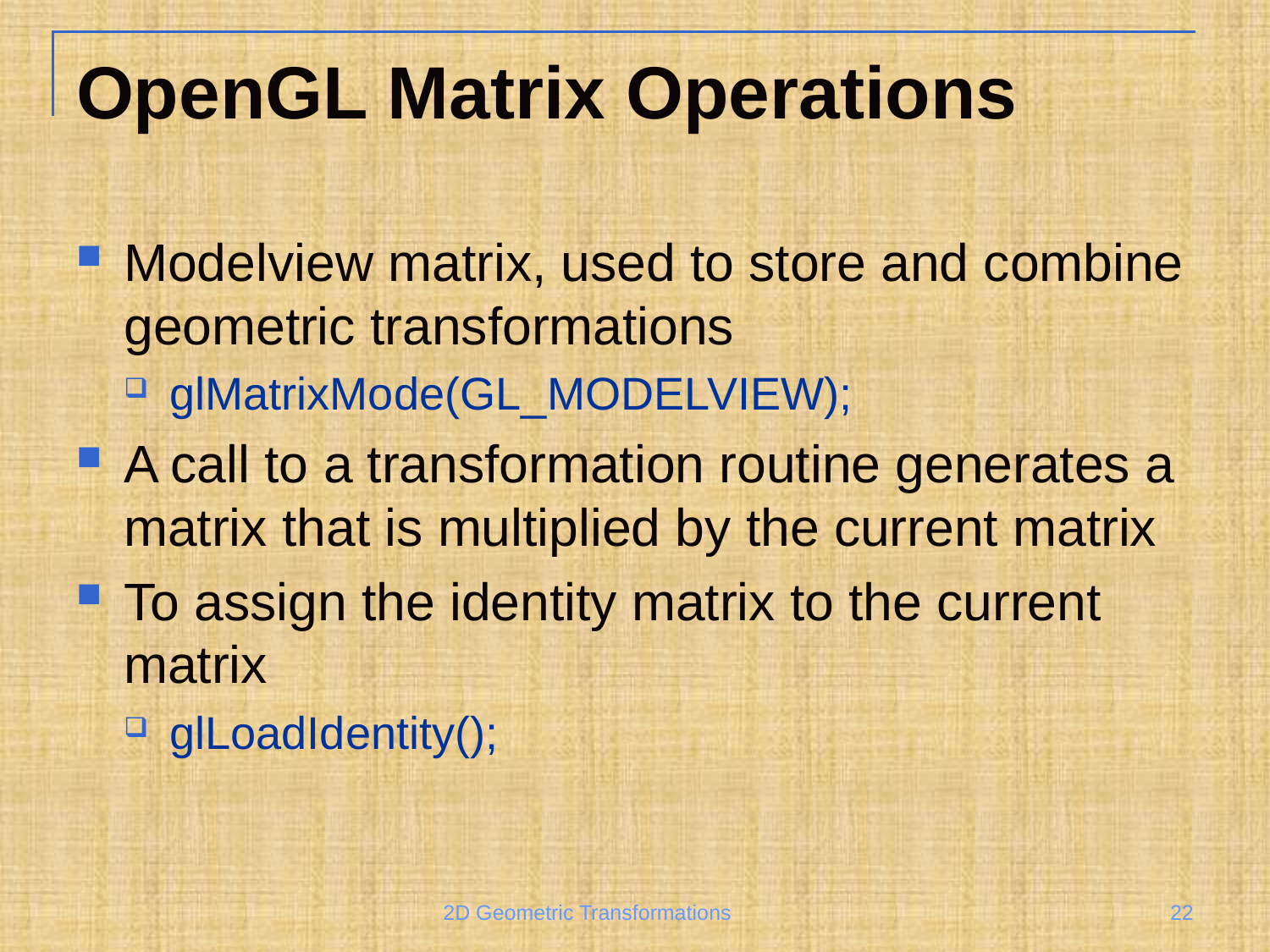

# OpenGL Matrix Operations
Modelview matrix, used to store and combine geometric transformations
glMatrixMode(GL_MODELVIEW);
A call to a transformation routine generates a matrix that is multiplied by the current matrix
To assign the identity matrix to the current matrix
glLoadIdentity();

2D Geometric Transformations
22